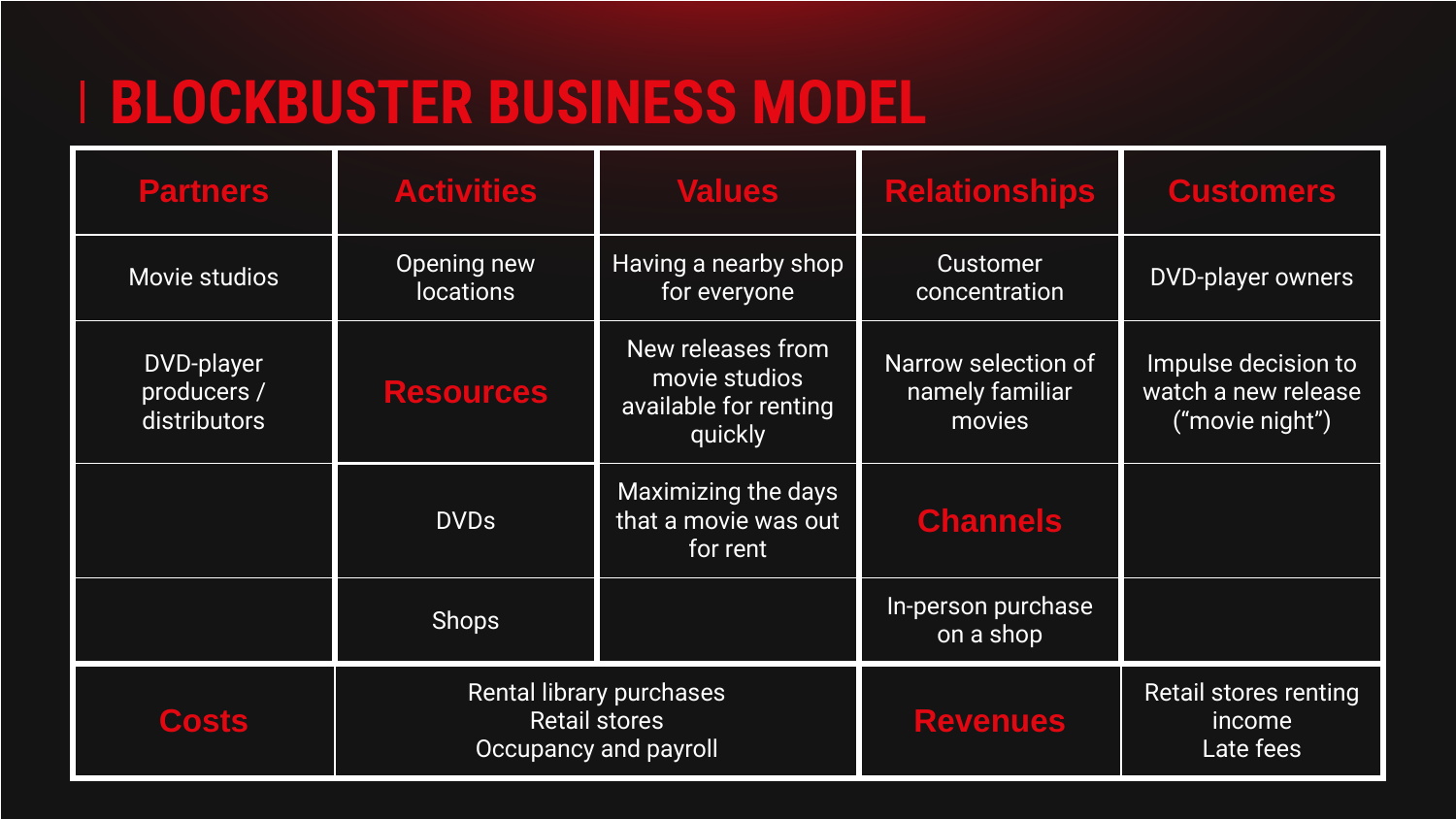

# BLOCKBUSTER BUSINESS MODEL
| Partners | Activities | Values | Relationships | Customers |
| --- | --- | --- | --- | --- |
| Movie studios | Opening new locations | Having a nearby shop for everyone | Customer concentration | DVD-player owners |
| DVD-player producers / distributors | Resources | New releases from movie studios available for renting quickly | Narrow selection of namely familiar movies | Impulse decision to watch a new release (“movie night”) |
|  | DVDs | Maximizing the days that a movie was out for rent | Channels |  |
|  | Shops |  | In-person purchase on a shop |  |
| Costs | Rental library purchases Retail stores Occupancy and payroll |  | Revenues | Retail stores renting income Late fees |